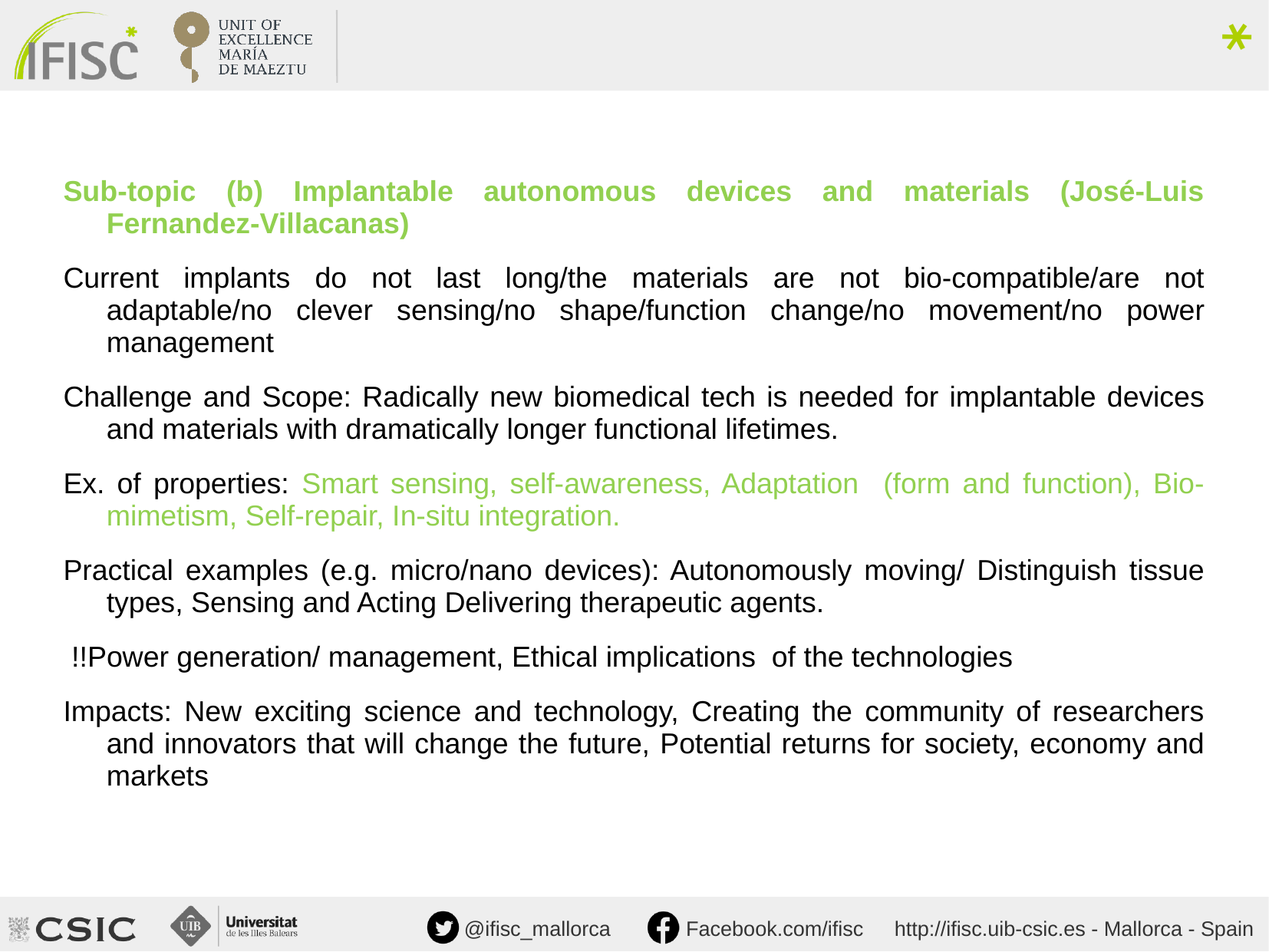

Sub-topic (b) Implantable autonomous devices and materials (José-Luis Fernandez-Villacanas)
Current implants do not last long/the materials are not bio-compatible/are not adaptable/no clever sensing/no shape/function change/no movement/no power management
Challenge and Scope: Radically new biomedical tech is needed for implantable devices and materials with dramatically longer functional lifetimes.
Ex. of properties: Smart sensing, self-awareness, Adaptation  (form and function), Bio-mimetism, Self-repair, In-situ integration.
Practical examples (e.g. micro/nano devices): Autonomously moving/ Distinguish tissue types, Sensing and Acting Delivering therapeutic agents.
 !!Power generation/ management, Ethical implications  of the technologies
Impacts: New exciting science and technology, Creating the community of researchers and innovators that will change the future, Potential returns for society, economy and markets